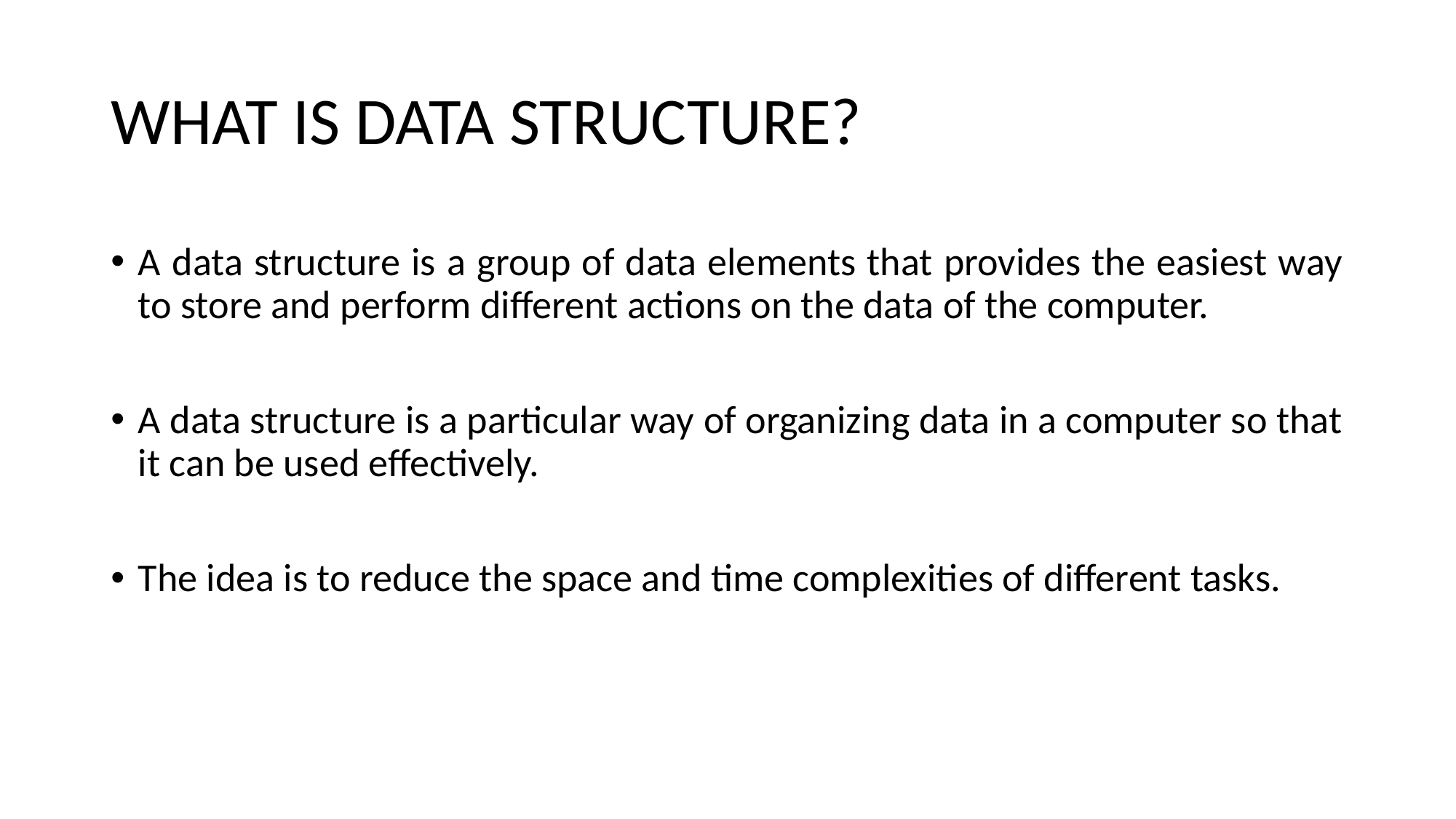

# WHAT IS DATA STRUCTURE?
A data structure is a group of data elements that provides the easiest way to store and perform different actions on the data of the computer.

A data structure is a particular way of organizing data in a computer so that it can be used effectively.

The idea is to reduce the space and time complexities of different tasks.